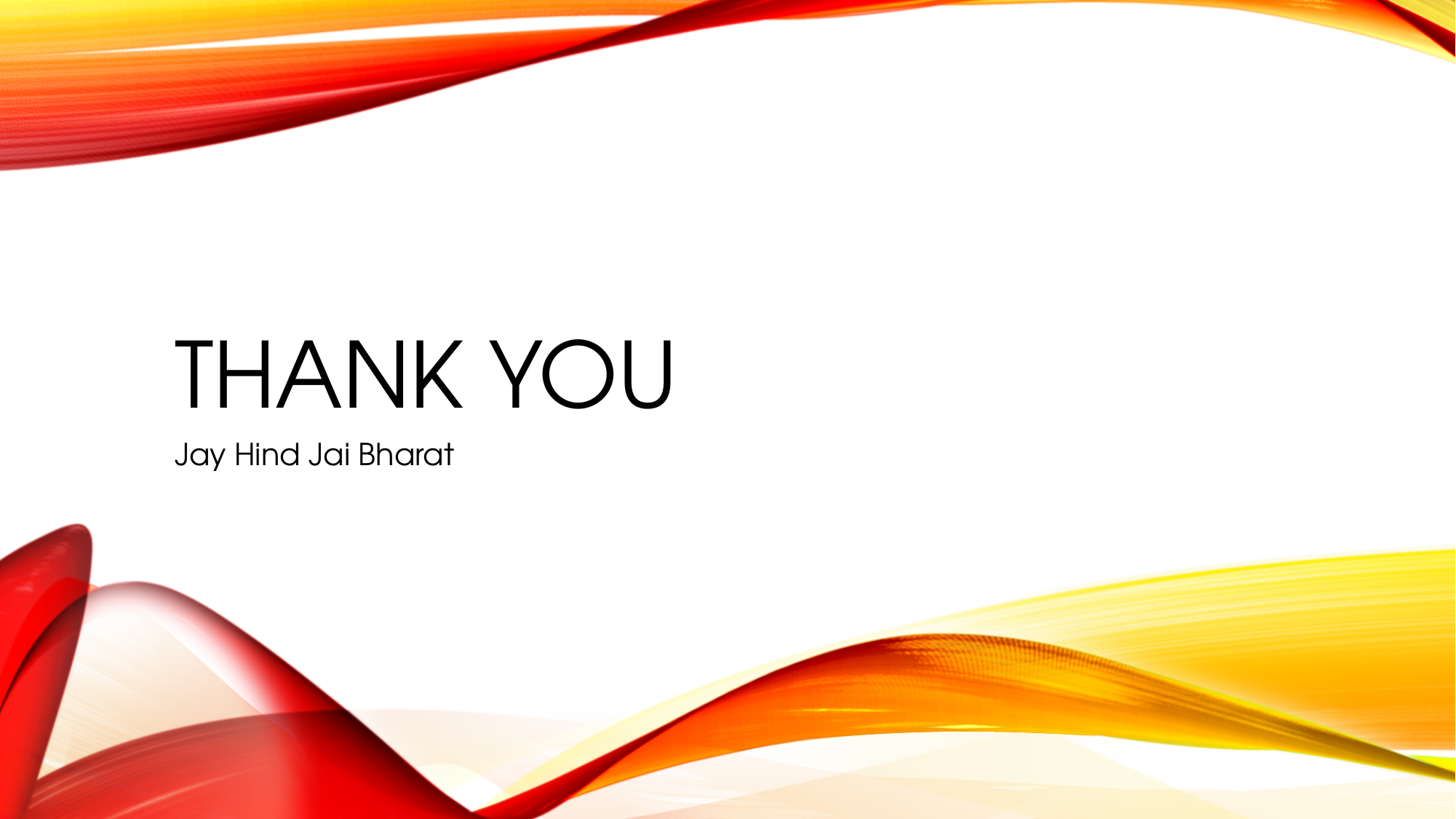

# Thank you
Jay Hind Jai Bharat